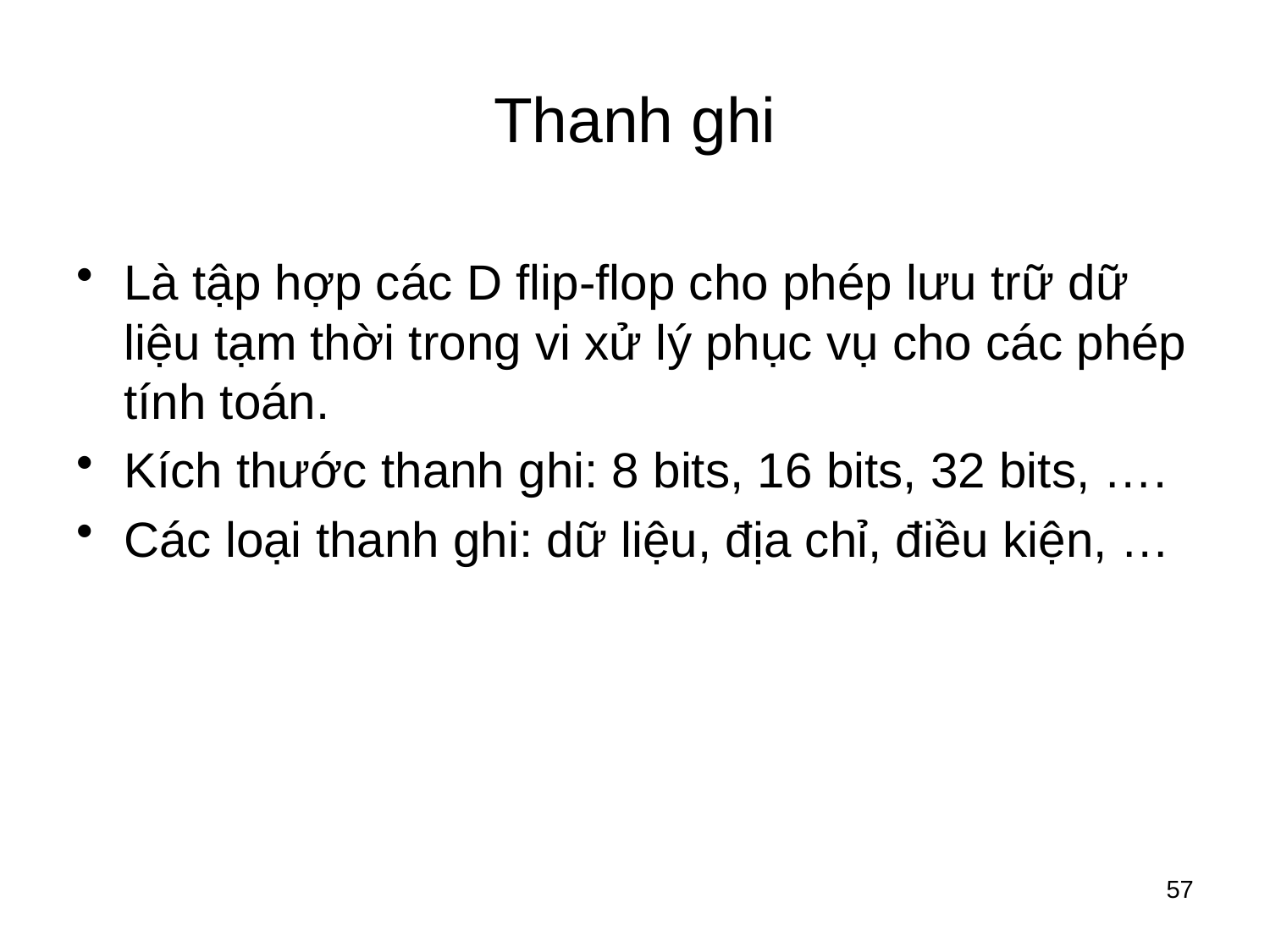

# Thanh ghi

Là tập hợp các D flip-flop cho phép lưu trữ dữ liệu tạm thời trong vi xử lý phục vụ cho các phép tính toán.
Kích thước thanh ghi: 8 bits, 16 bits, 32 bits, ….
Các loại thanh ghi: dữ liệu, địa chỉ, điều kiện, …

57